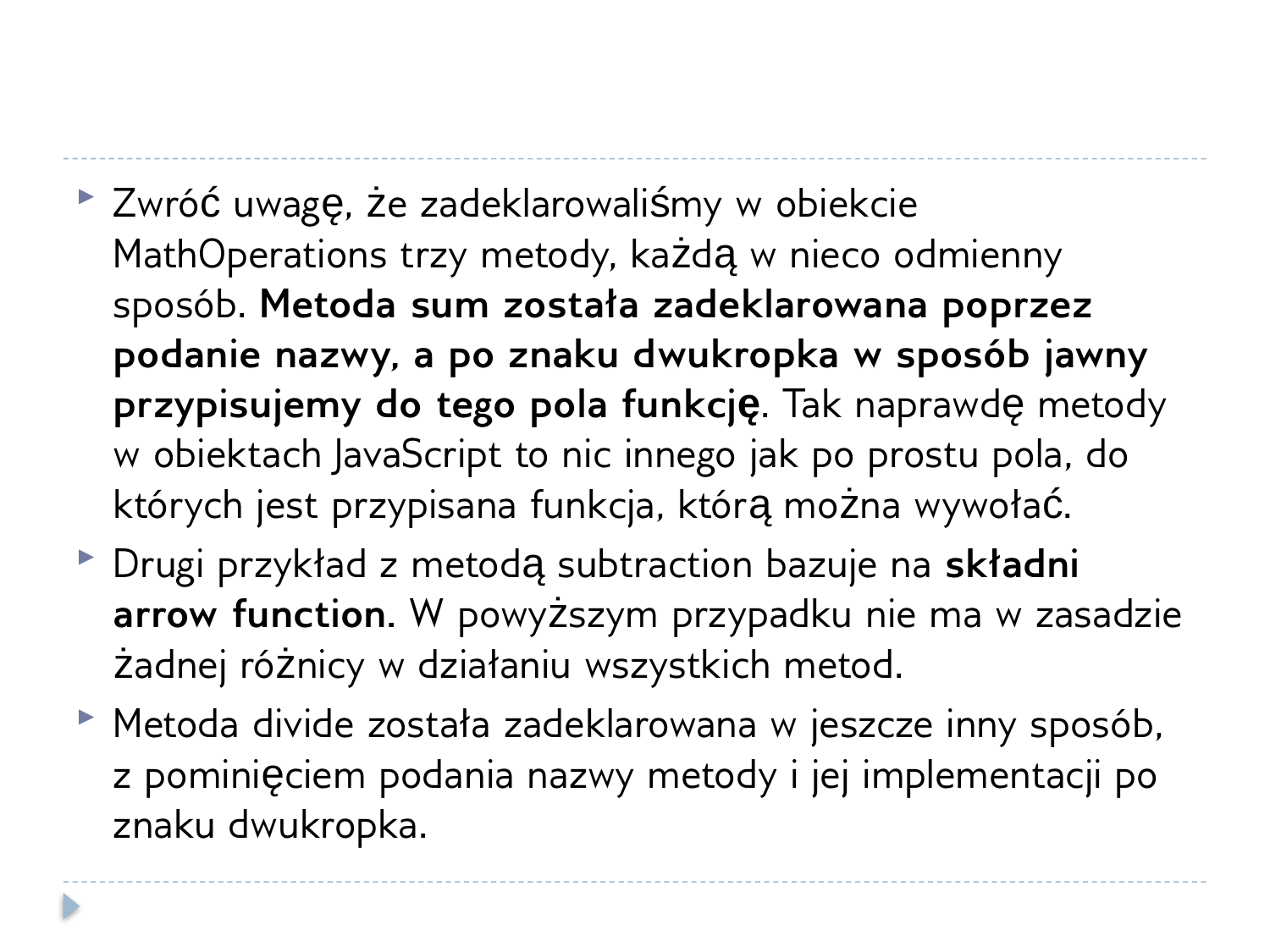

#
Zwróć uwagę, że zadeklarowaliśmy w obiekcie MathOperations trzy metody, każdą w nieco odmienny sposób. Metoda sum została zadeklarowana poprzez podanie nazwy, a po znaku dwukropka w sposób jawny przypisujemy do tego pola funkcję. Tak naprawdę metody w obiektach JavaScript to nic innego jak po prostu pola, do których jest przypisana funkcja, którą można wywołać.
Drugi przykład z metodą subtraction bazuje na składni arrow function. W powyższym przypadku nie ma w zasadzie żadnej różnicy w działaniu wszystkich metod.
Metoda divide została zadeklarowana w jeszcze inny sposób, z pominięciem podania nazwy metody i jej implementacji po znaku dwukropka.